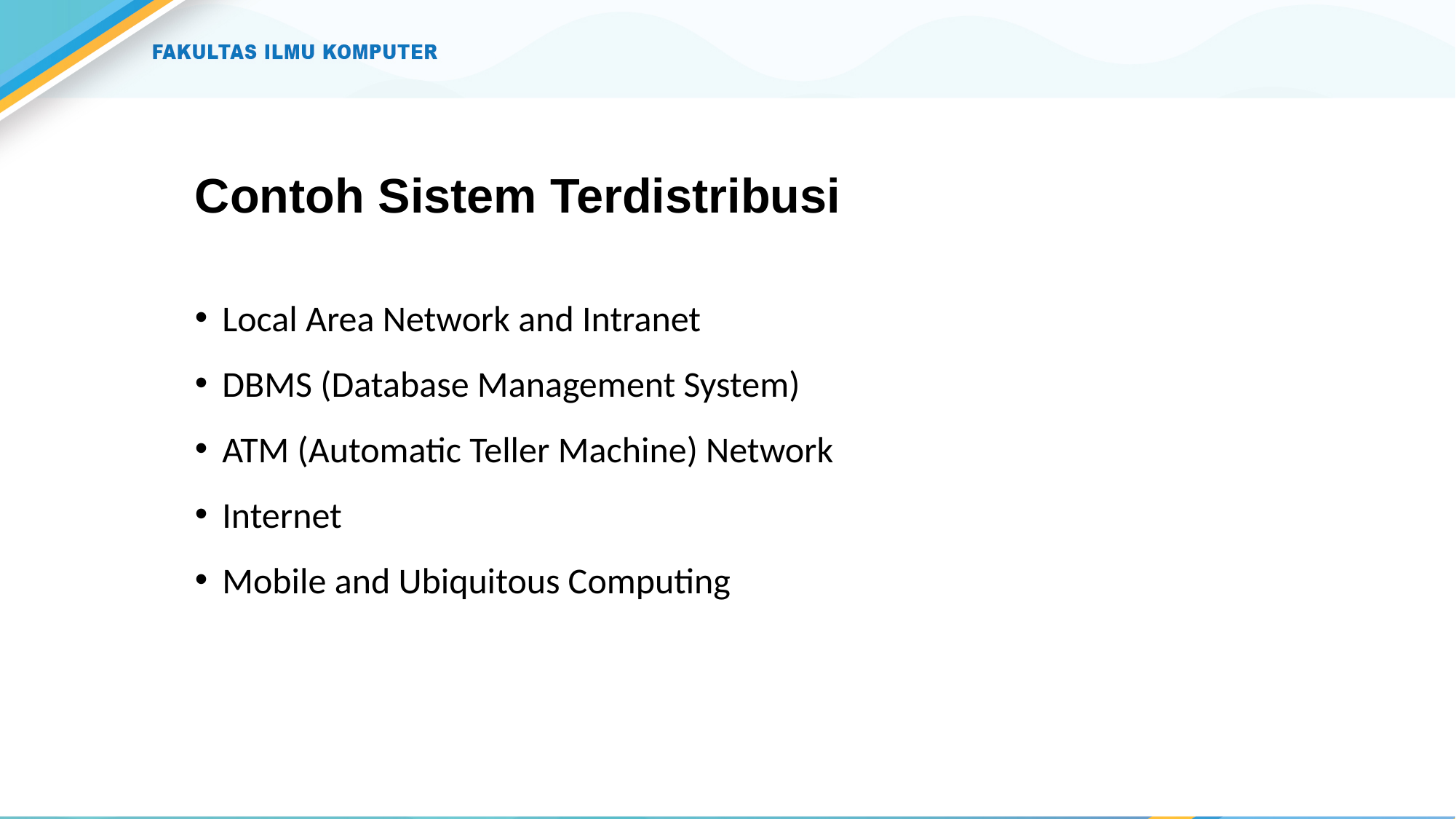

# Contoh Sistem Terdistribusi
Local Area Network and Intranet
DBMS (Database Management System)
ATM (Automatic Teller Machine) Network
Internet
Mobile and Ubiquitous Computing